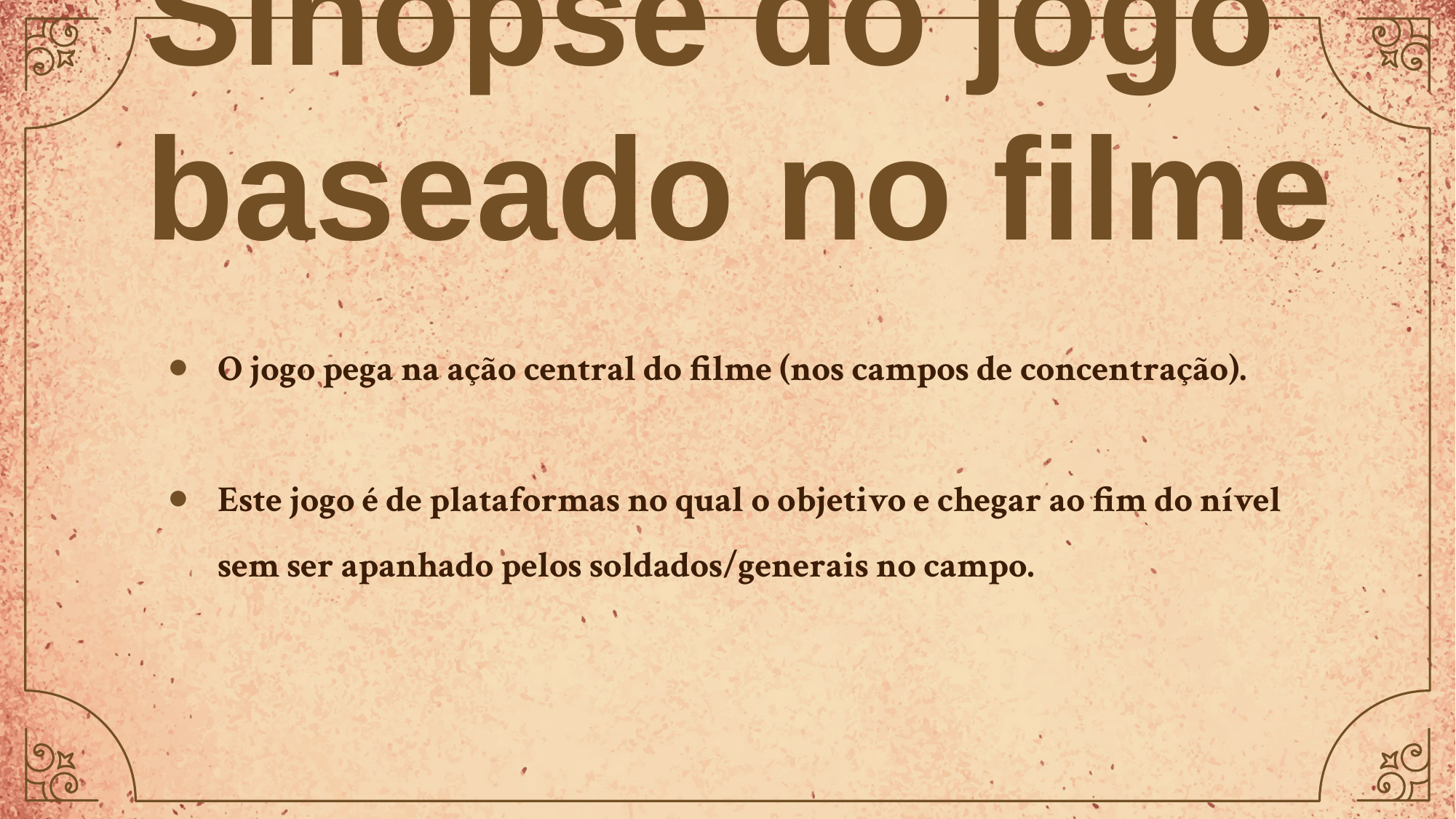

# Sinopse do jogo baseado no filme
O jogo pega na ação central do filme (nos campos de concentração).

Este jogo é de plataformas no qual o objetivo e chegar ao fim do nível sem ser apanhado pelos soldados/generais no campo.